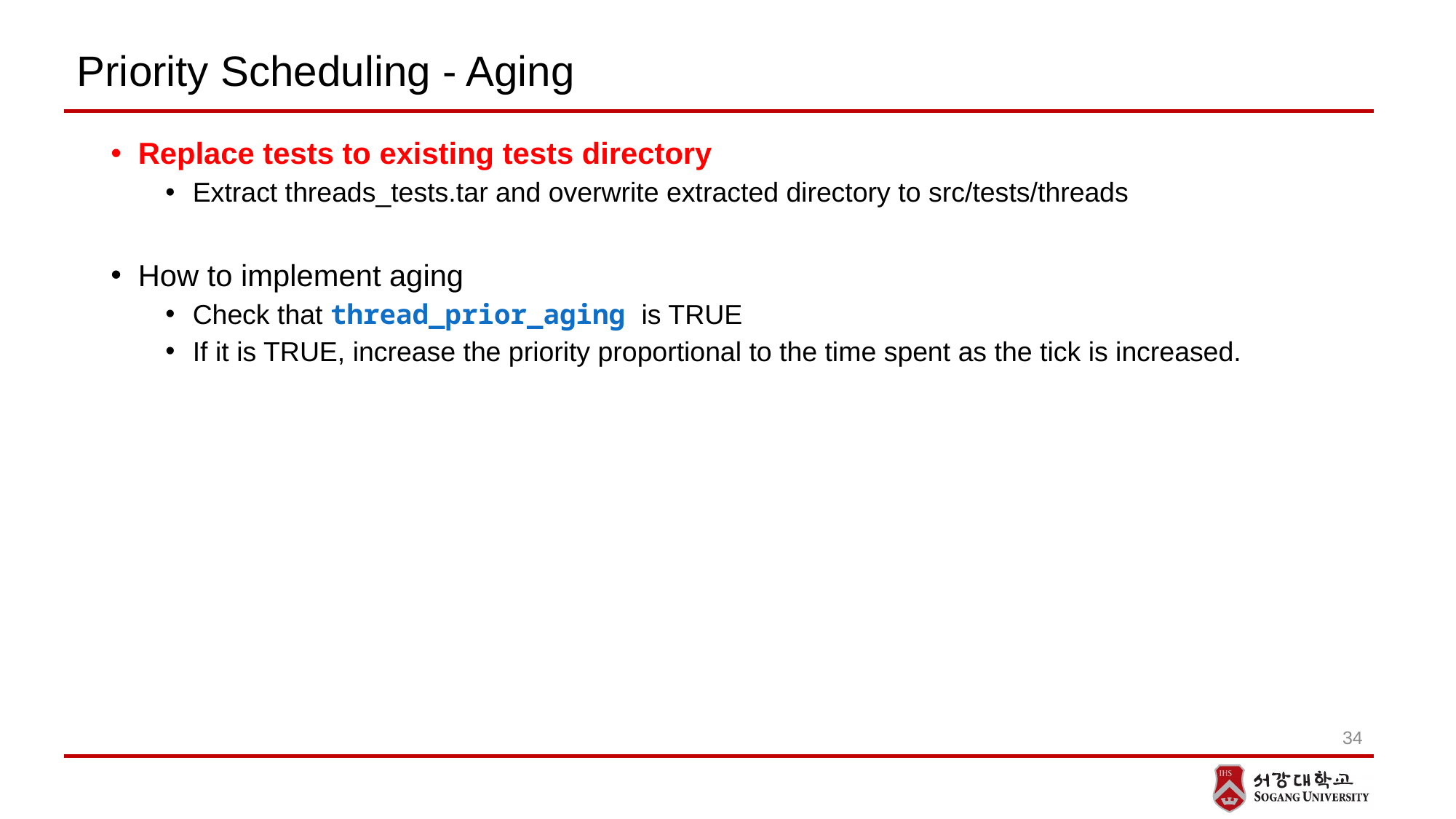

# Priority Scheduling - Aging
Replace tests to existing tests directory
Extract threads_tests.tar and overwrite extracted directory to src/tests/threads

How to implement aging
Check that thread_prior_aging is TRUE
If it is TRUE, increase the priority proportional to the time spent as the tick is increased.

34